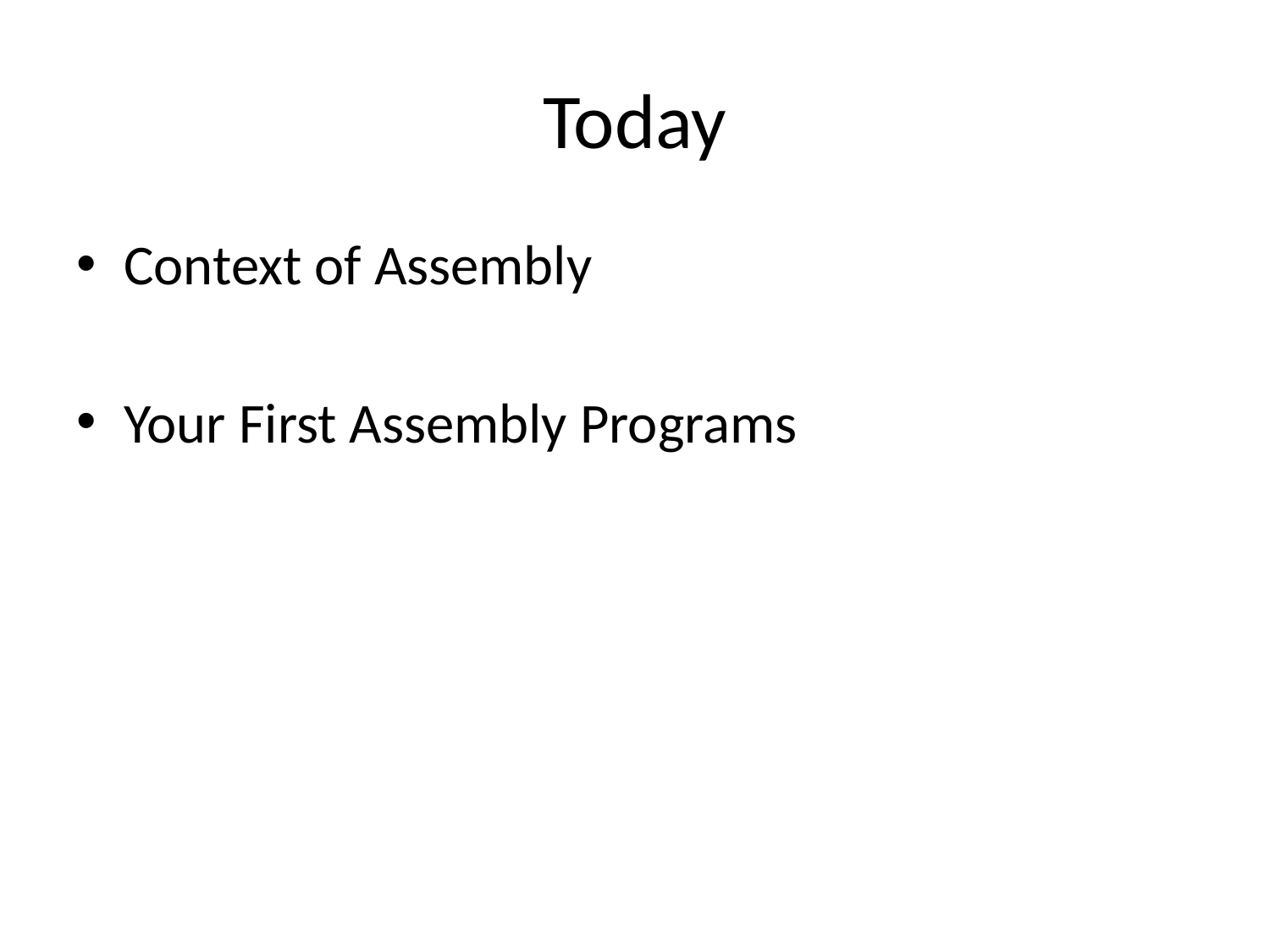

# Today
Context of Assembly

Your First Assembly Programs